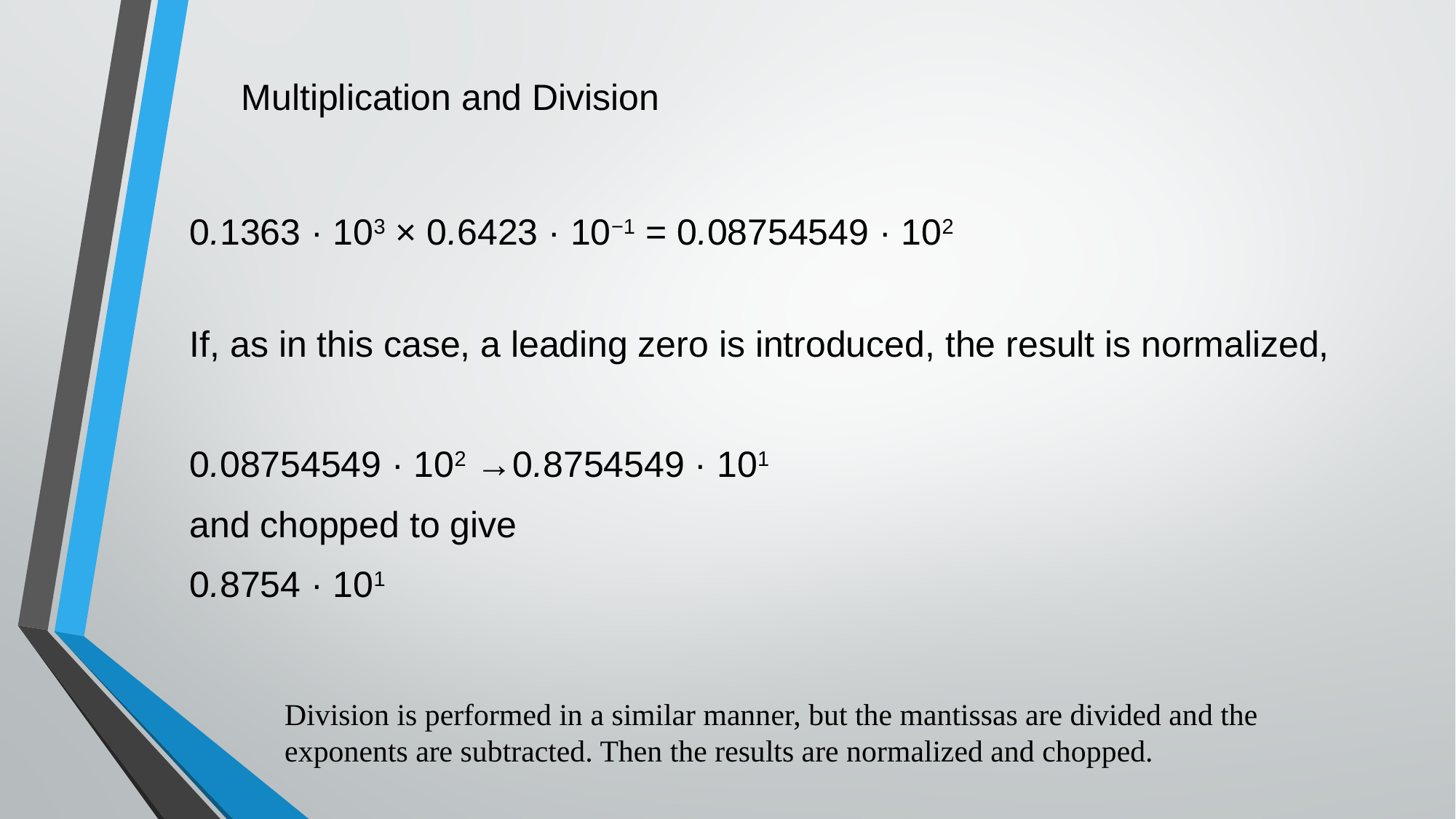

# Multiplication and Division
0.1363 · 103 × 0.6423 · 10−1 = 0.08754549 · 102

If, as in this case, a leading zero is introduced, the result is normalized,

0.08754549 · 102 →0.8754549 · 101
and chopped to give
0.8754 · 101
Division is performed in a similar manner, but the mantissas are divided and the exponents are subtracted. Then the results are normalized and chopped.